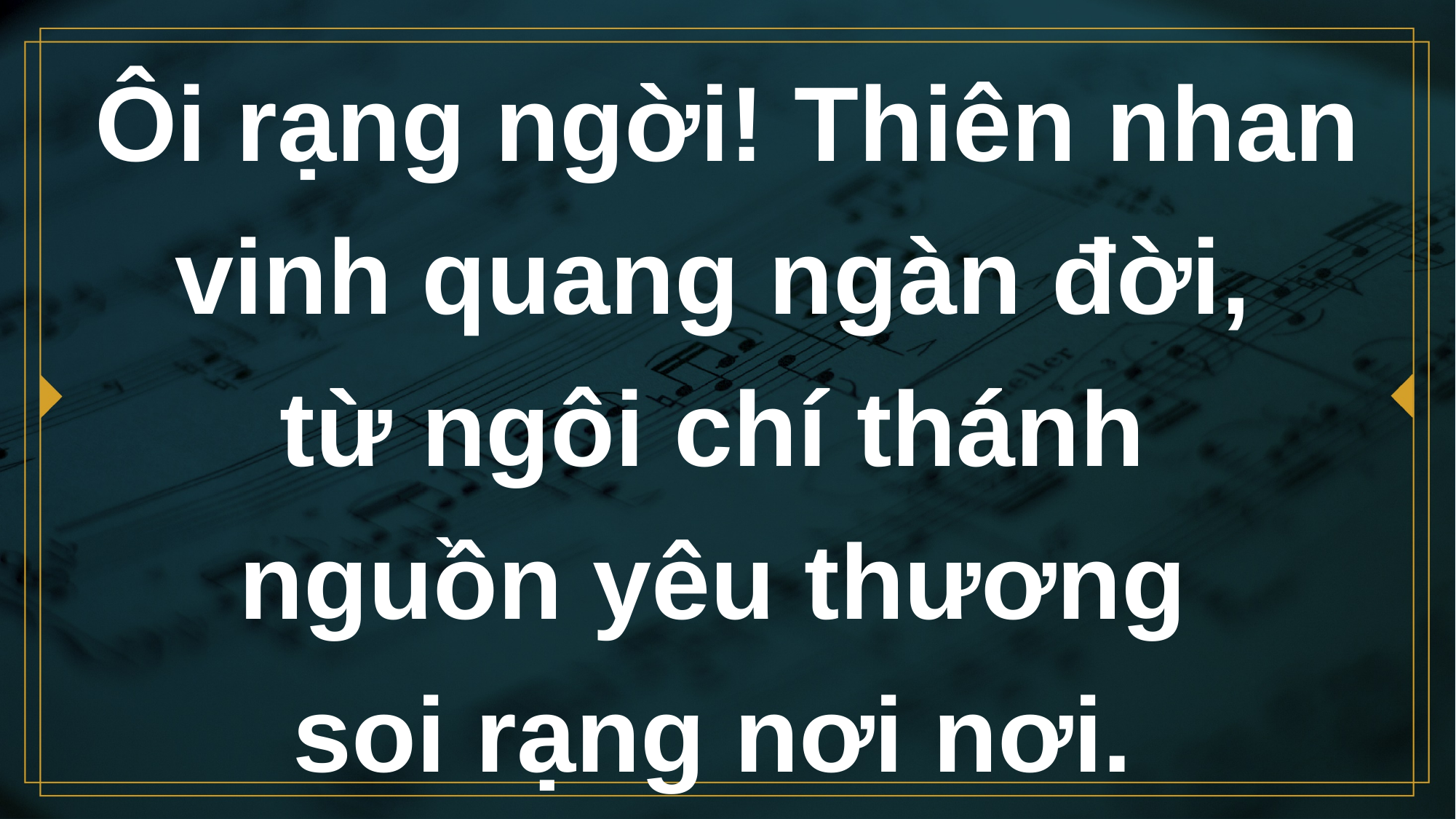

# Ôi rạng ngời! Thiên nhan vinh quang ngàn đời,
từ ngôi chí thánh
nguồn yêu thương
soi rạng nơi nơi.